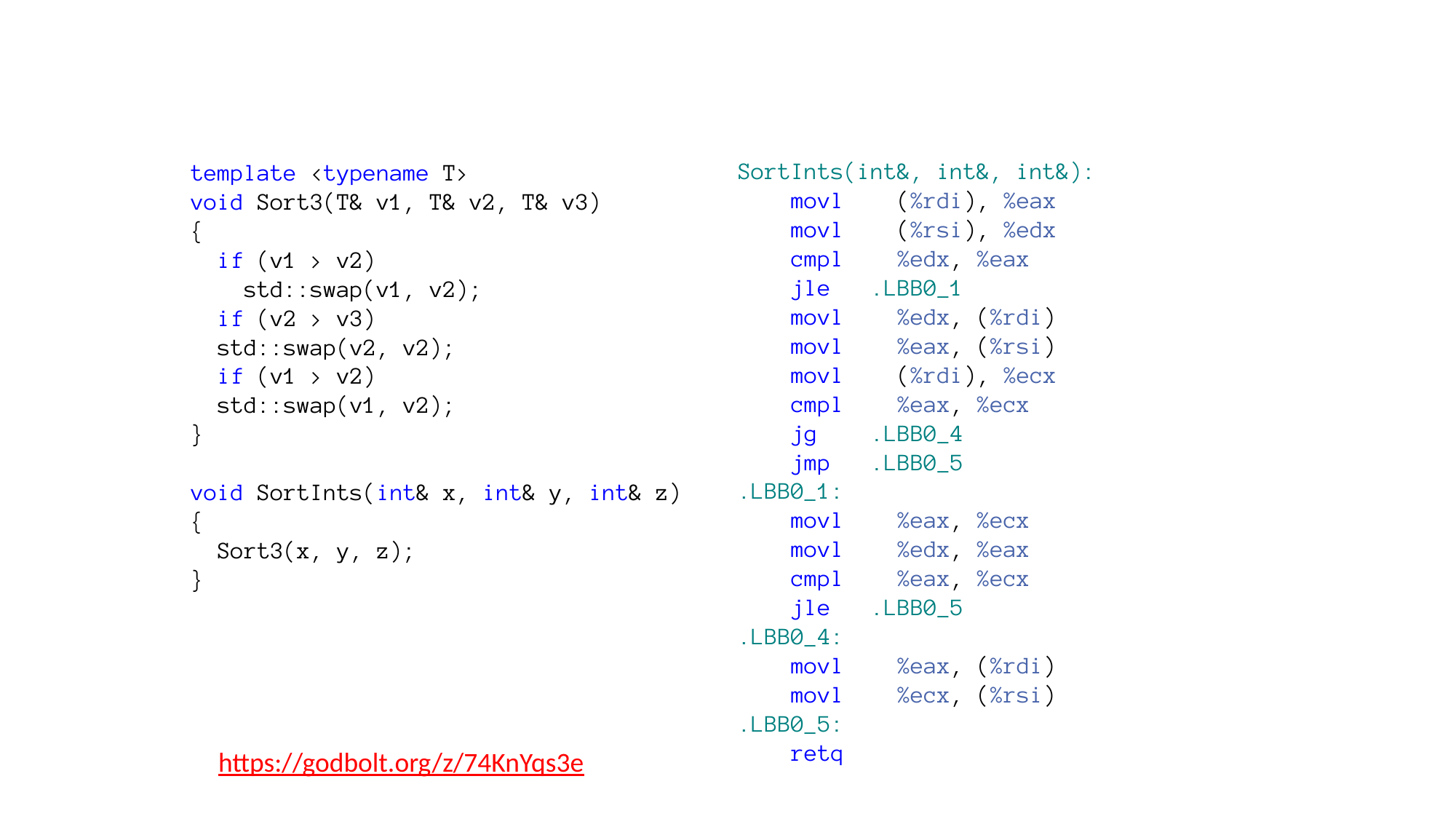

SortInts(int&, int&, int&):
    movl    (%rdi), %eax
    movl    (%rsi), %edx
    cmpl    %edx, %eax
    jle   .LBB0_1
    movl    %edx, (%rdi)
    movl    %eax, (%rsi)
    movl    (%rdi), %ecx
    cmpl    %eax, %ecx
    jg    .LBB0_4
    jmp   .LBB0_5
.LBB0_1:
    movl    %eax, %ecx
    movl    %edx, %eax
    cmpl    %eax, %ecx
    jle   .LBB0_5
.LBB0_4:
    movl    %eax, (%rdi)
    movl    %ecx, (%rsi)
.LBB0_5:
    retq
template <typename T>
void Sort3(T& v1, T& v2, T& v3)
{
  if (v1 > v2)
    std::swap(v1, v2);
  if (v2 > v3)
  std::swap(v2, v2);
  if (v1 > v2)
  std::swap(v1, v2);
}
void SortInts(int& x, int& y, int& z)
{
  Sort3(x, y, z);
}
https://godbolt.org/z/74KnYqs3e